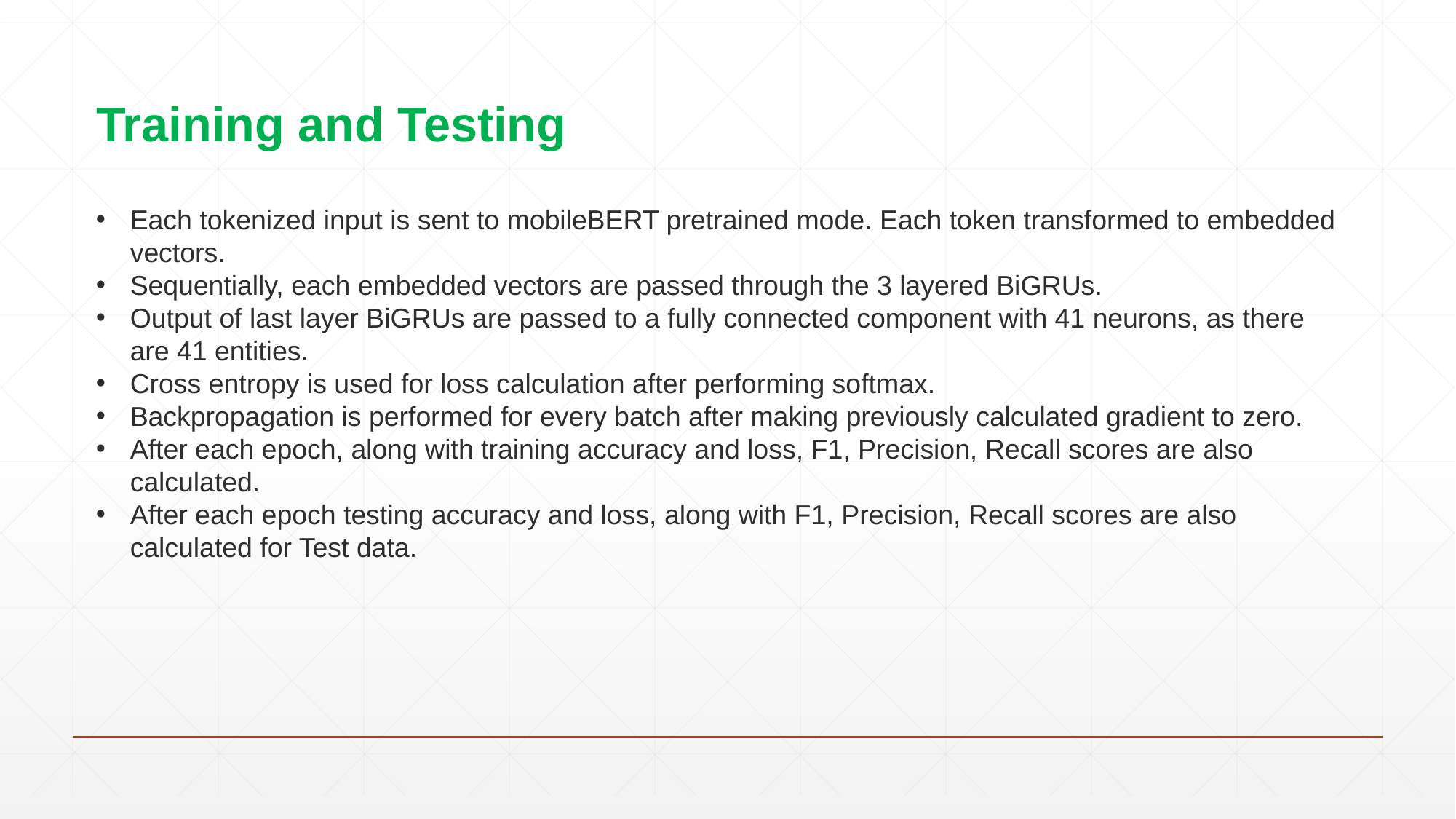

# Training and Testing
Each tokenized input is sent to mobileBERT pretrained mode. Each token transformed to embedded vectors.
Sequentially, each embedded vectors are passed through the 3 layered BiGRUs.
Output of last layer BiGRUs are passed to a fully connected component with 41 neurons, as there are 41 entities.
Cross entropy is used for loss calculation after performing softmax.
Backpropagation is performed for every batch after making previously calculated gradient to zero.
After each epoch, along with training accuracy and loss, F1, Precision, Recall scores are also calculated.
After each epoch testing accuracy and loss, along with F1, Precision, Recall scores are also calculated for Test data.